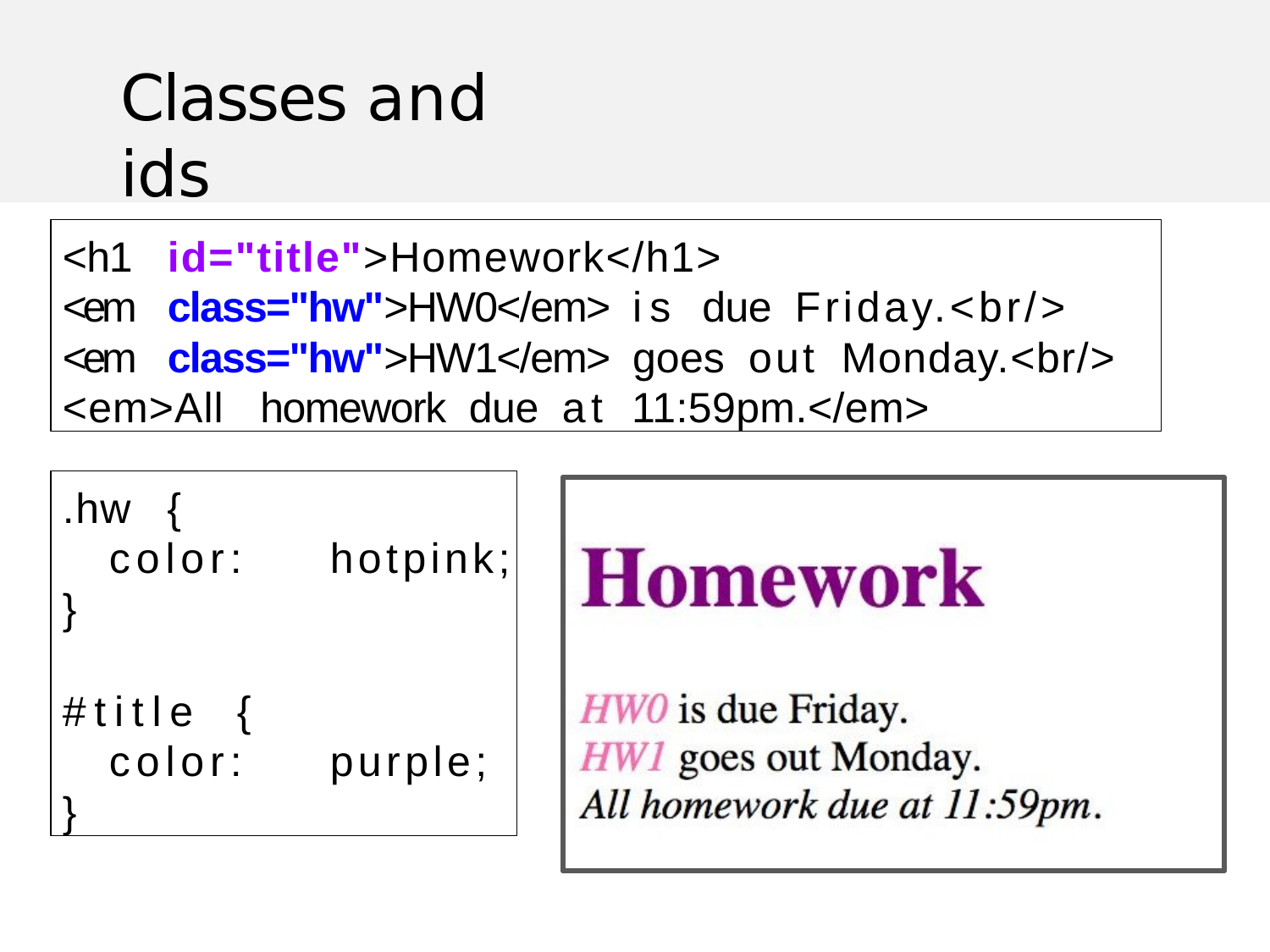

# Classes and ids
<h1	id="title">Homework</h1>
<em	class="hw">HW0</em>	is	due	Friday.<br/>
<em	class="hw">HW1</em>	goes	out	Monday.<br/>
<em>All	homework	due	at	11:59pm.</em>
.hw	{
color:	hotpink;
}

#title	{
color:	purple;
}